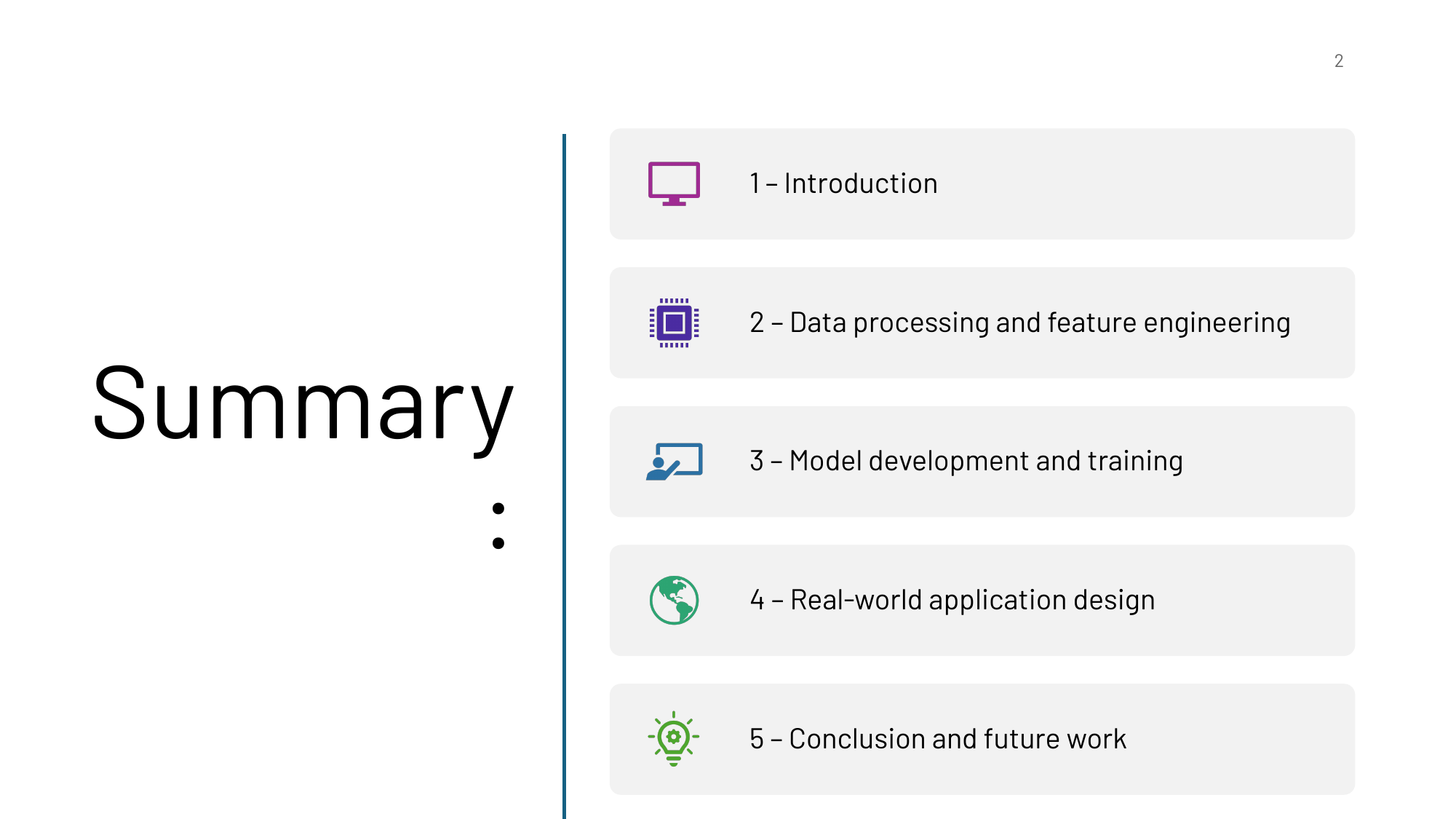

2
# Summary:
1 – Introduction
2 – Data processing and feature engineering
3 – Model development and training
4 – Real-world application design
5 – Conclusion and future work